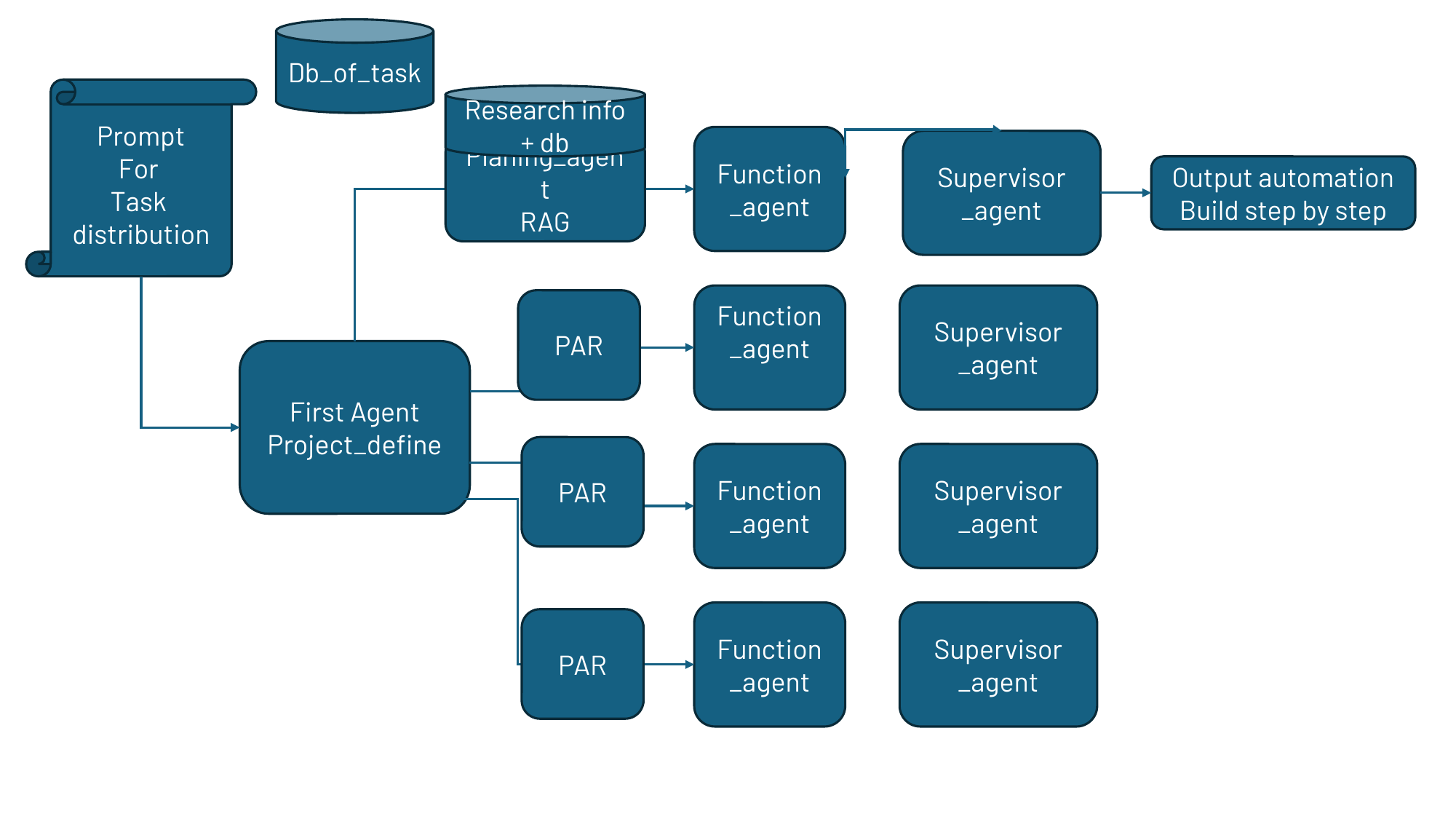

Db_of_task

Prompt
For
Task
distribution

Research info + db
Function _agent
Supervisor _agent
Planing_agent
RAG
Output automation
Build step by step
Function _agent

Supervisor _agent
PAR
First Agent
Project_define
PAR
Supervisor _agent
Function _agent
Supervisor _agent
Function _agent
PAR